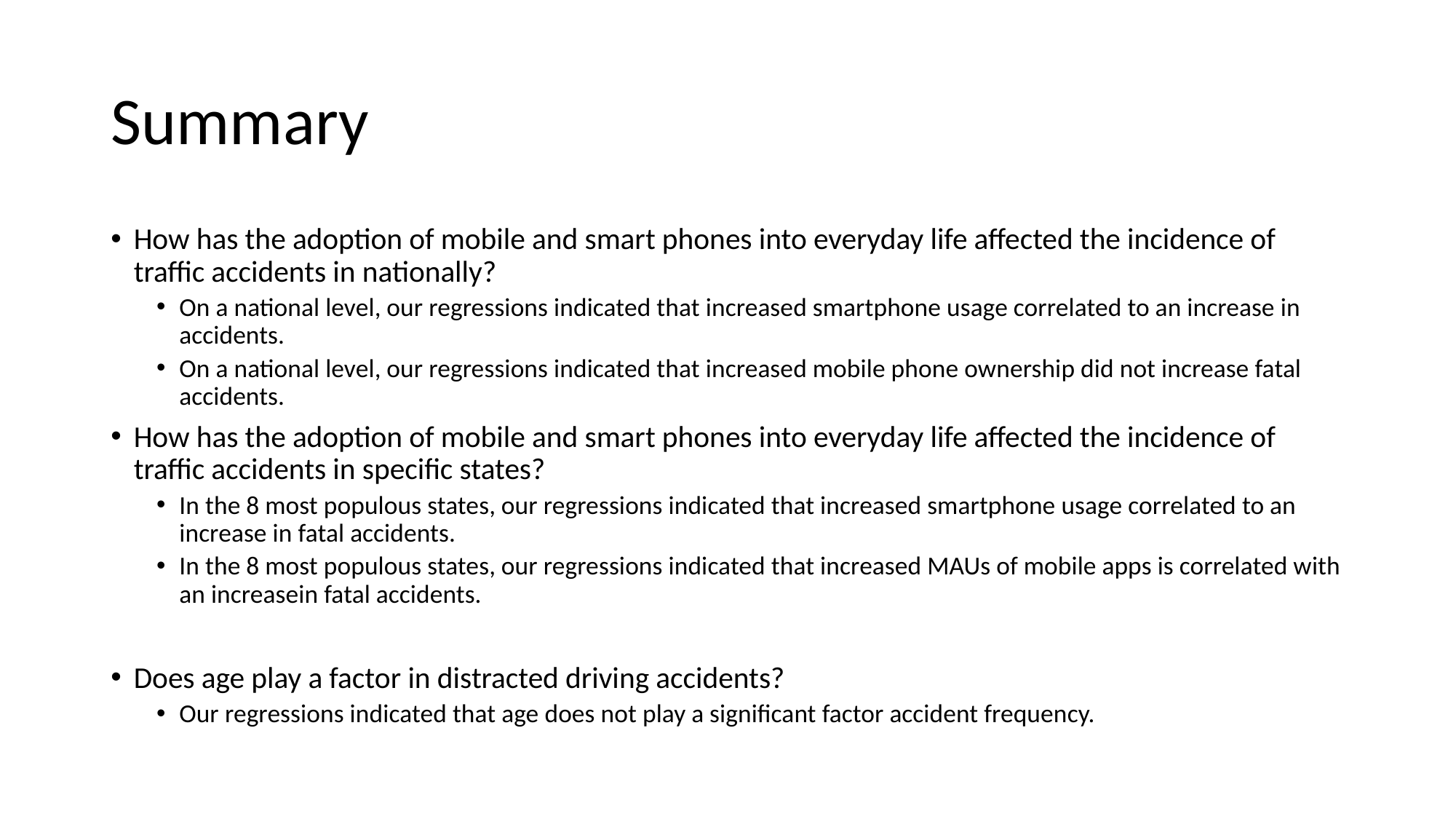

# Summary
How has the adoption of mobile and smart phones into everyday life affected the incidence of traffic accidents in nationally?
On a national level, our regressions indicated that increased smartphone usage correlated to an increase in accidents.
On a national level, our regressions indicated that increased mobile phone ownership did not increase fatal accidents.
How has the adoption of mobile and smart phones into everyday life affected the incidence of traffic accidents in specific states?
In the 8 most populous states, our regressions indicated that increased smartphone usage correlated to an increase in fatal accidents.
In the 8 most populous states, our regressions indicated that increased MAUs of mobile apps is correlated with an increasein fatal accidents.

Does age play a factor in distracted driving accidents?
Our regressions indicated that age does not play a significant factor accident frequency.